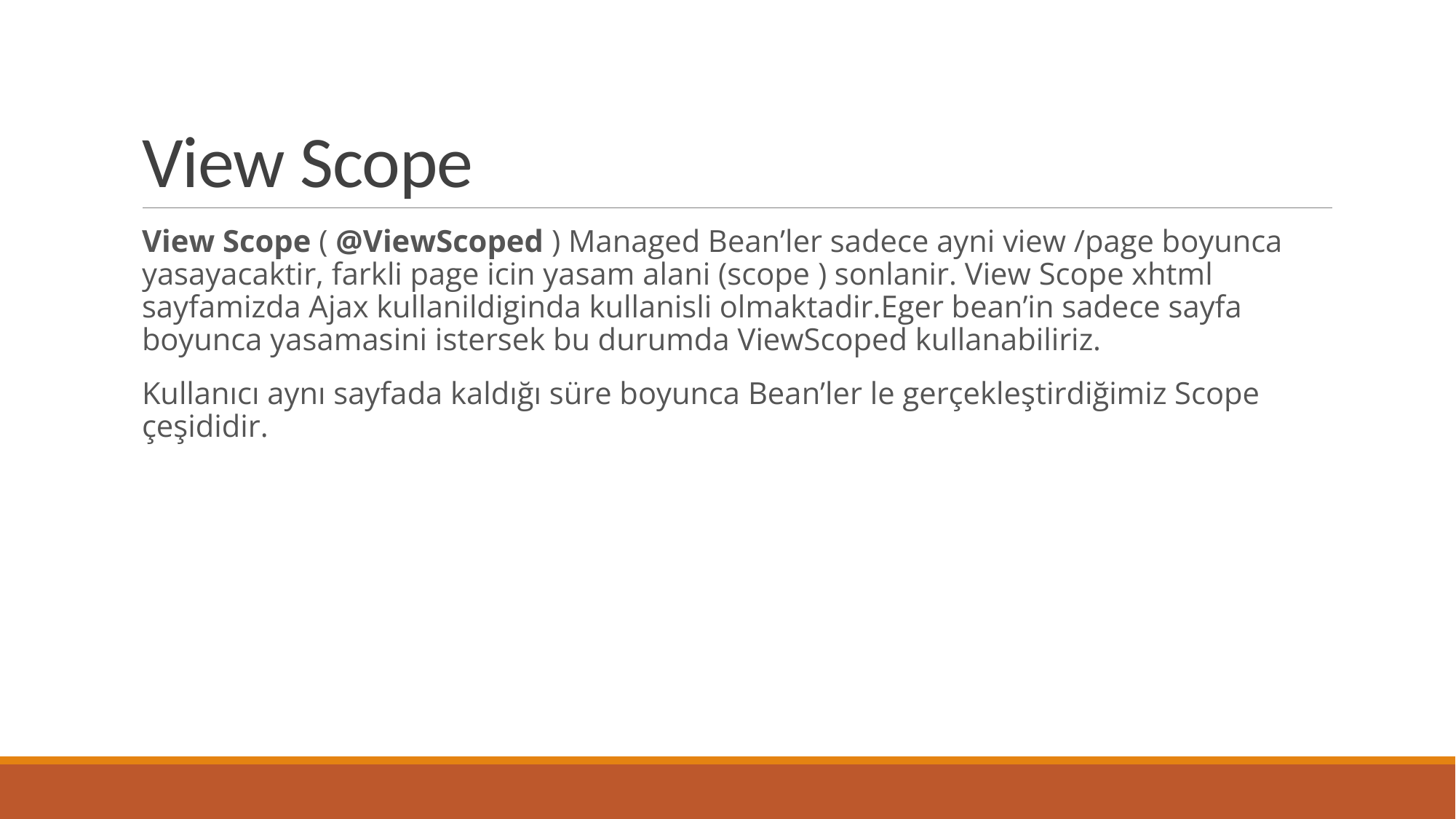

# View Scope
View Scope ( @ViewScoped ) Managed Bean’ler sadece ayni view /page boyunca yasayacaktir, farkli page icin yasam alani (scope ) sonlanir. View Scope xhtml sayfamizda Ajax kullanildiginda kullanisli olmaktadir.Eger bean’in sadece sayfa boyunca yasamasini istersek bu durumda ViewScoped kullanabiliriz.
Kullanıcı aynı sayfada kaldığı süre boyunca Bean’ler le gerçekleştirdiğimiz Scope çeşididir.